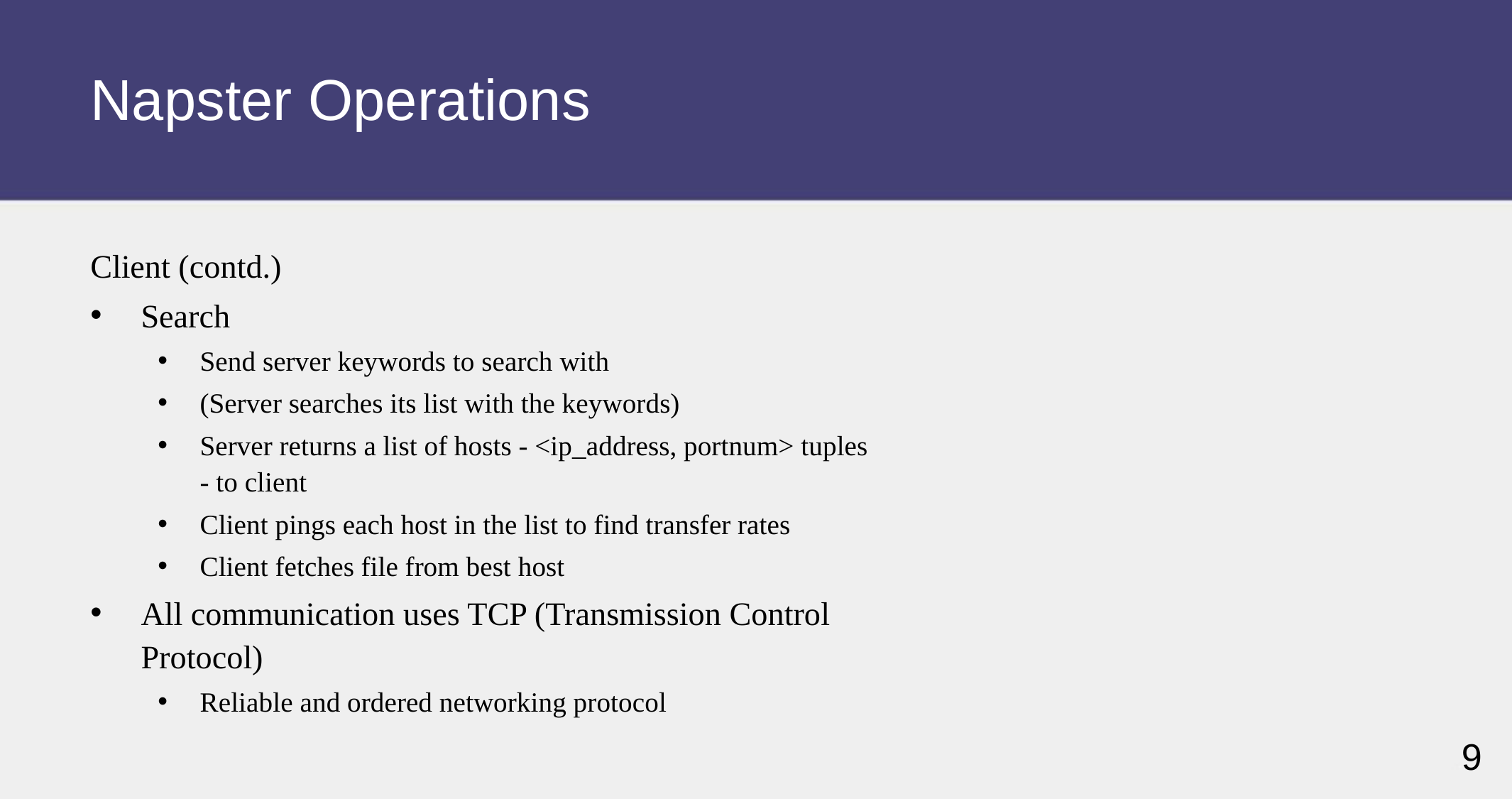

# Napster Operations
Client (contd.)
Search
Send server keywords to search with
(Server searches its list with the keywords)
Server returns a list of hosts - <ip_address, portnum> tuples - to client
Client pings each host in the list to find transfer rates
Client fetches file from best host
All communication uses TCP (Transmission Control Protocol)
Reliable and ordered networking protocol

9